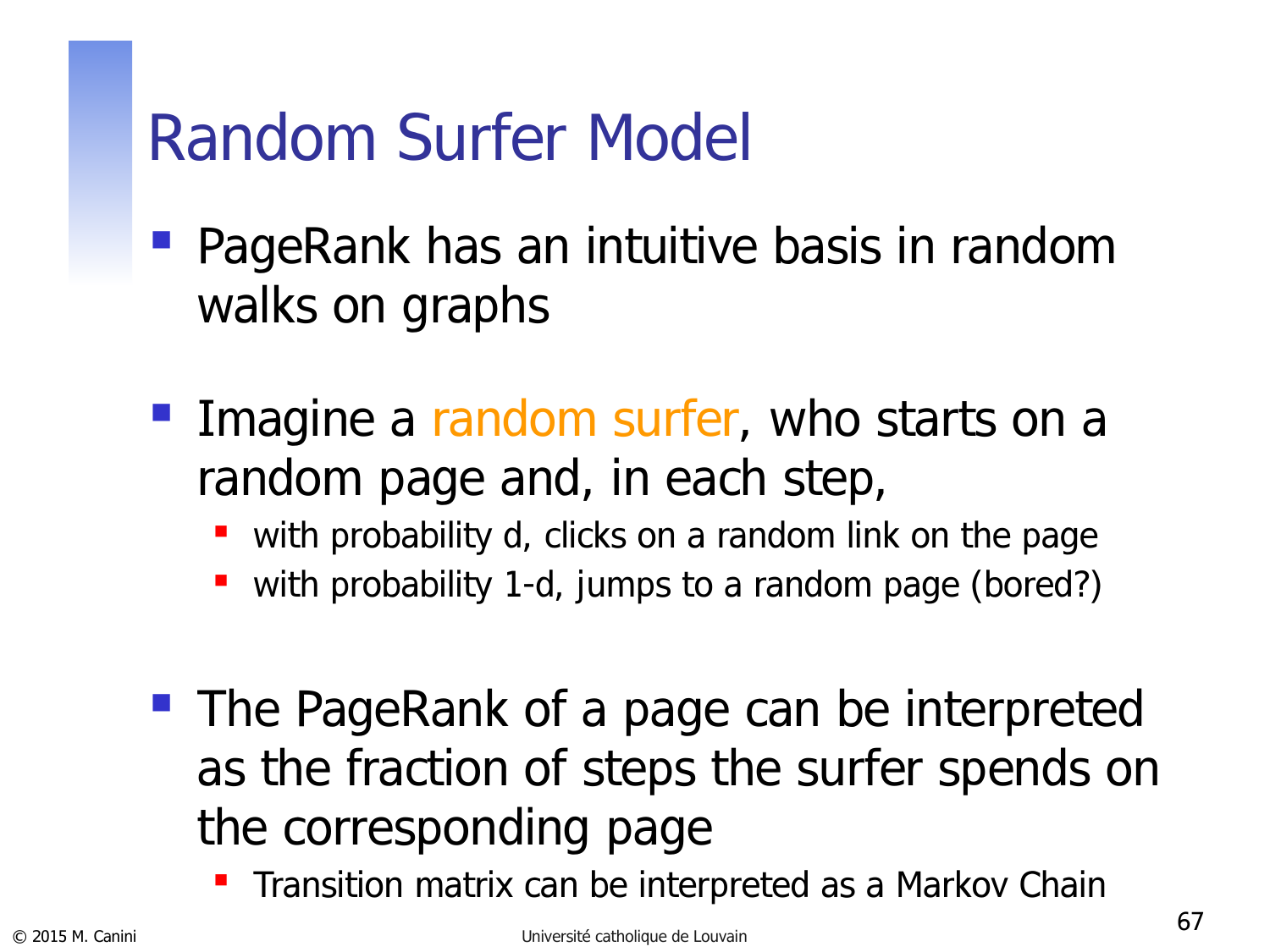

# Random Surfer Model
PageRank has an intuitive basis in random walks on graphs

Imagine a random surfer, who starts on a random page and, in each step,
with probability d, clicks on a random link on the page
with probability 1-d, jumps to a random page (bored?)

The PageRank of a page can be interpreted as the fraction of steps the surfer spends on the corresponding page
Transition matrix can be interpreted as a Markov Chain

67
Université catholique de Louvain